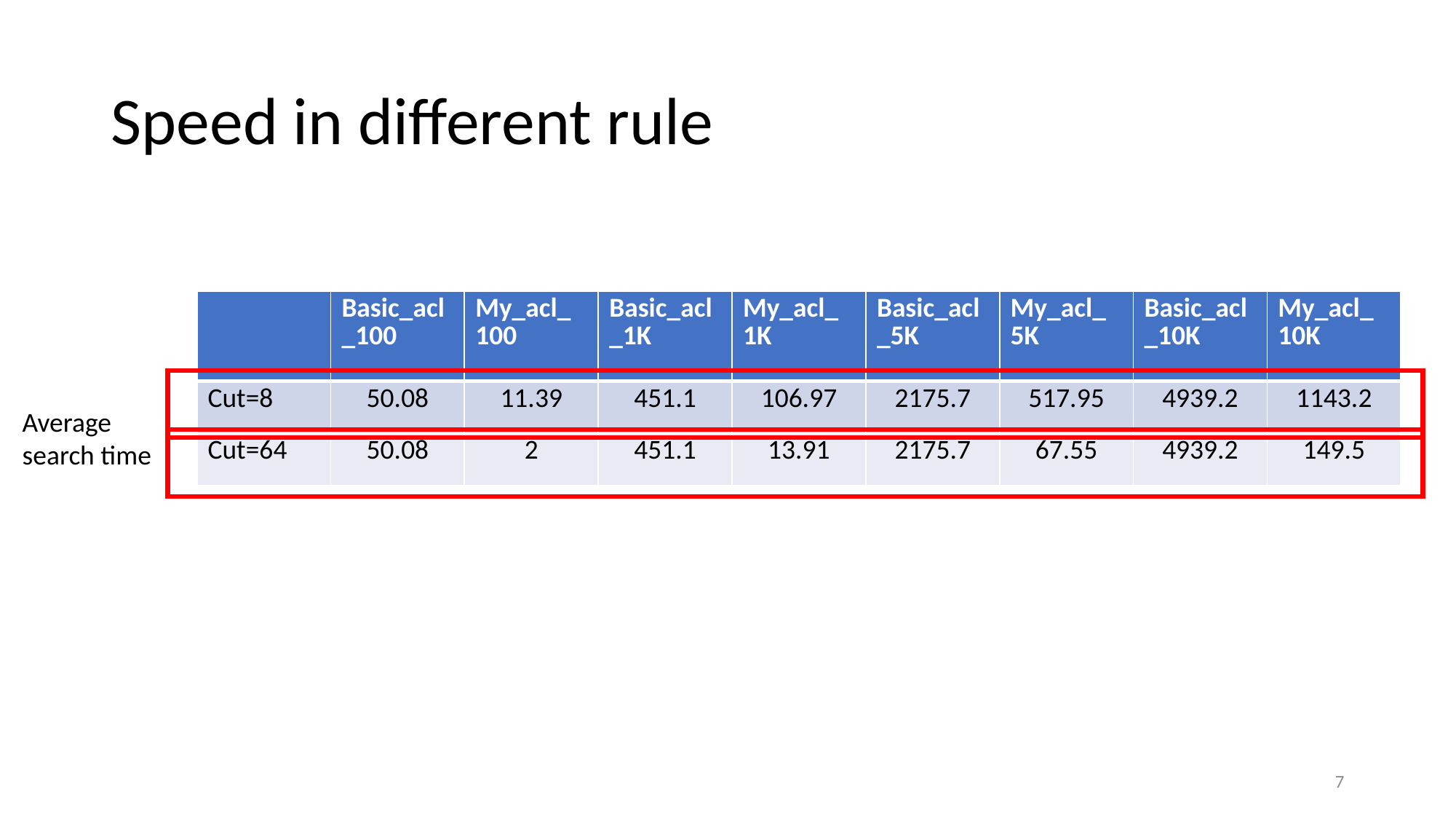

# Speed in different rule
|  | Basic\_acl\_100 | My\_acl\_ 100 | Basic\_acl\_1K | My\_acl\_ 1K | Basic\_acl\_5K | My\_acl\_ 5K | Basic\_acl\_10K | My\_acl\_ 10K |
| --- | --- | --- | --- | --- | --- | --- | --- | --- |
| Cut=8 | 50.08 | 11.39 | 451.1 | 106.97 | 2175.7 | 517.95 | 4939.2 | 1143.2 |
| Cut=64 | 50.08 | 2 | 451.1 | 13.91 | 2175.7 | 67.55 | 4939.2 | 149.5 |

Average search time

7